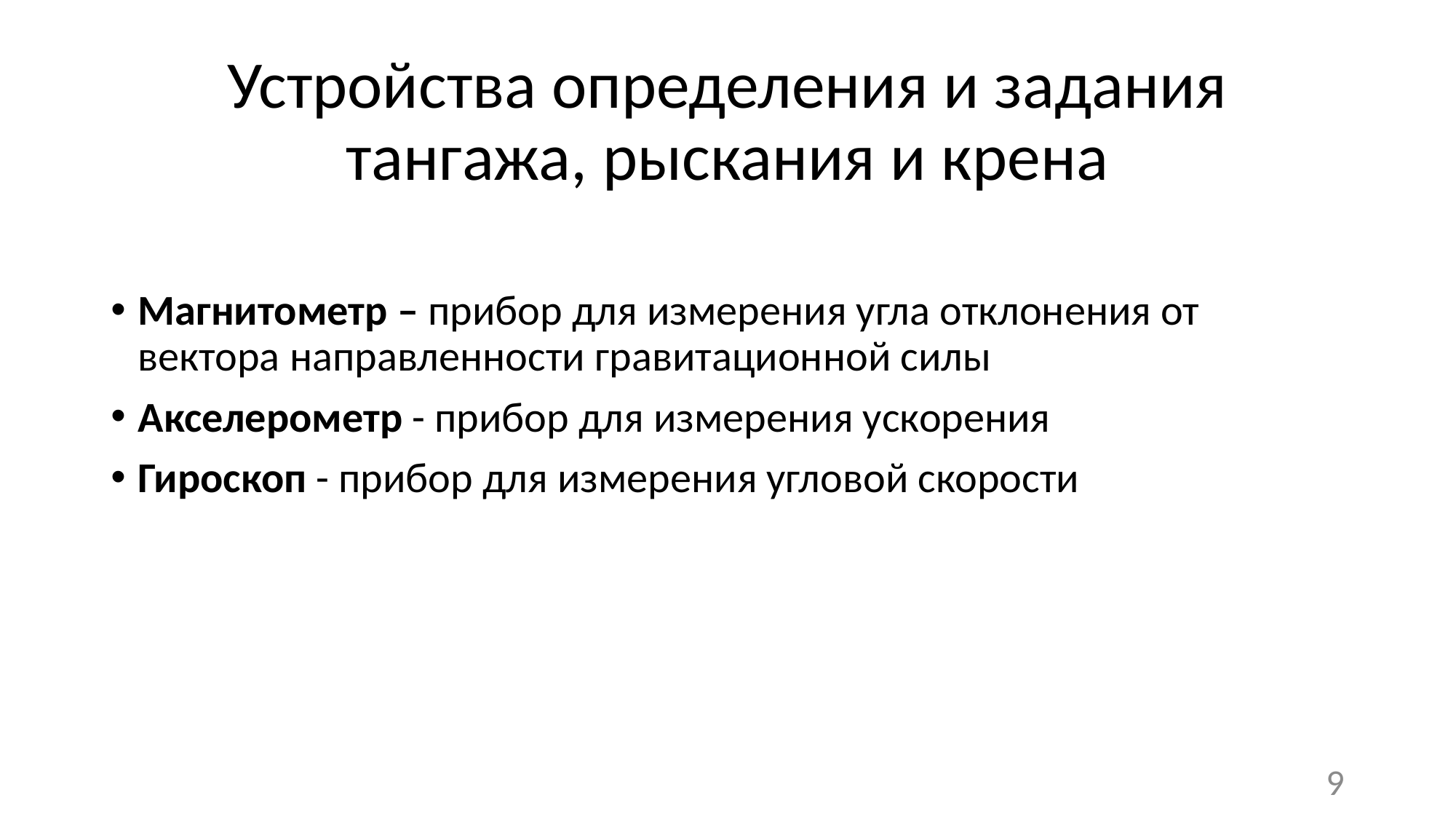

# Устройства определения и задания тангажа, рыскания и крена

Магнитометр – прибор для измерения угла отклонения от вектора направленности гравитационной силы
Акселерометр - прибор для измерения ускорения
Гироскоп - прибор для измерения угловой скорости
9